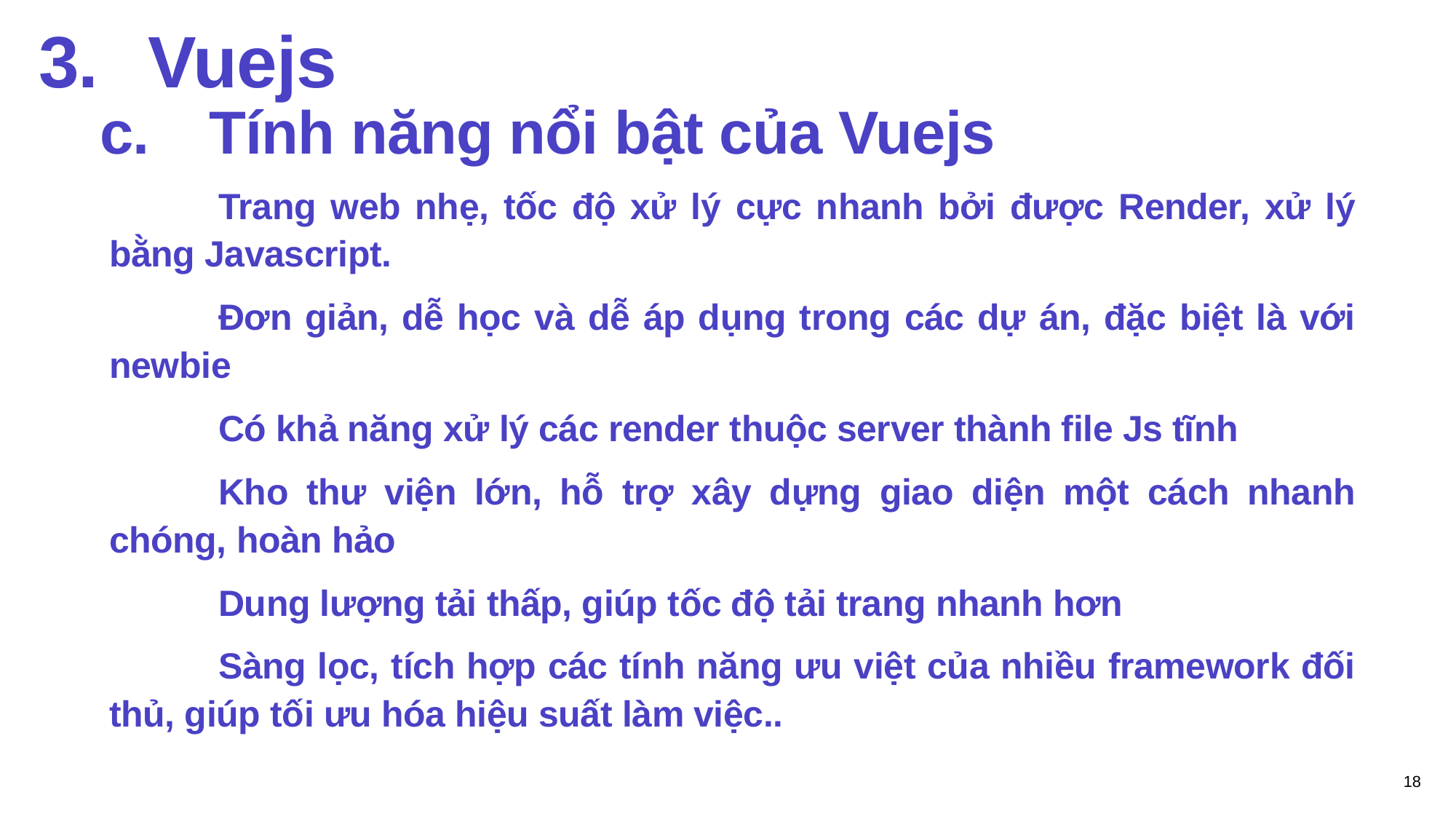

# 3.	Vuejs
c.	Tính năng nổi bật của Vuejs
	Trang web nhẹ, tốc độ xử lý cực nhanh bởi được Render, xử lý bằng Javascript.
	Đơn giản, dễ học và dễ áp dụng trong các dự án, đặc biệt là với newbie
	Có khả năng xử lý các render thuộc server thành file Js tĩnh
	Kho thư viện lớn, hỗ trợ xây dựng giao diện một cách nhanh chóng, hoàn hảo
	Dung lượng tải thấp, giúp tốc độ tải trang nhanh hơn
	Sàng lọc, tích hợp các tính năng ưu việt của nhiều framework đối thủ, giúp tối ưu hóa hiệu suất làm việc..

18